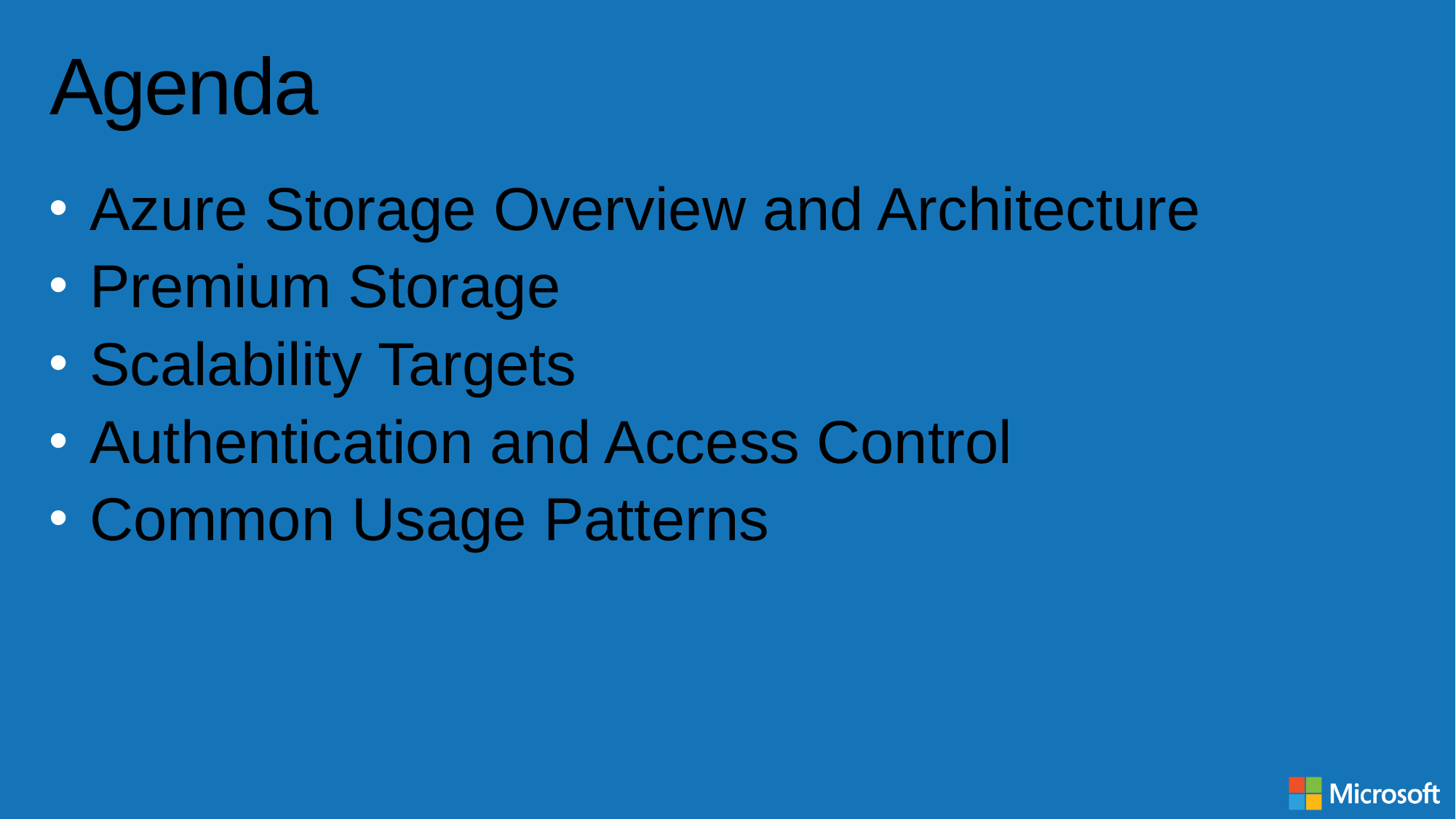

# Agenda
Azure Storage Overview and Architecture
Premium Storage
Scalability Targets
Authentication and Access Control
Common Usage Patterns